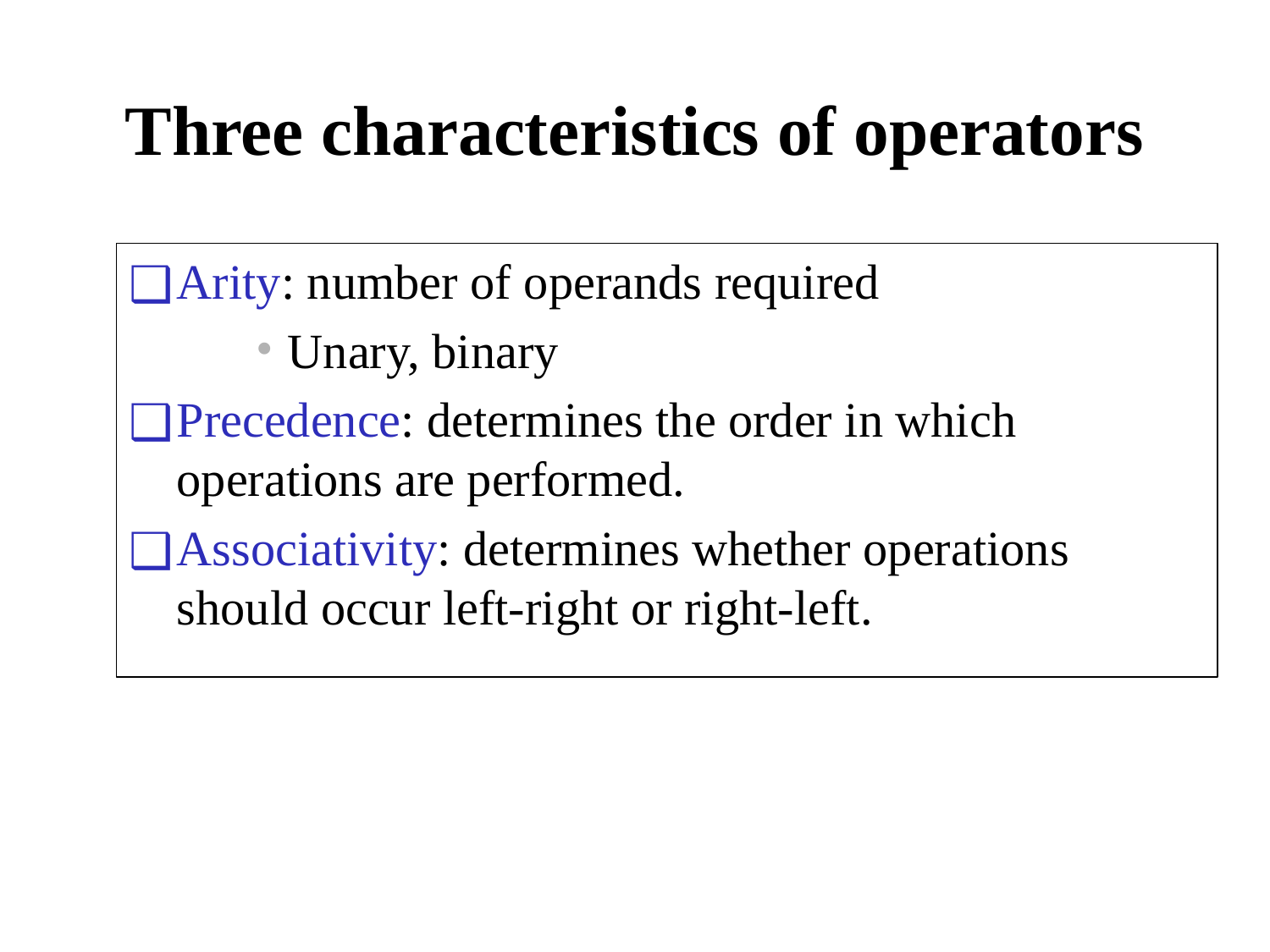

# Three characteristics of operators
Arity: number of operands required
Unary, binary
Precedence: determines the order in which operations are performed.
Associativity: determines whether operations should occur left-right or right-left.